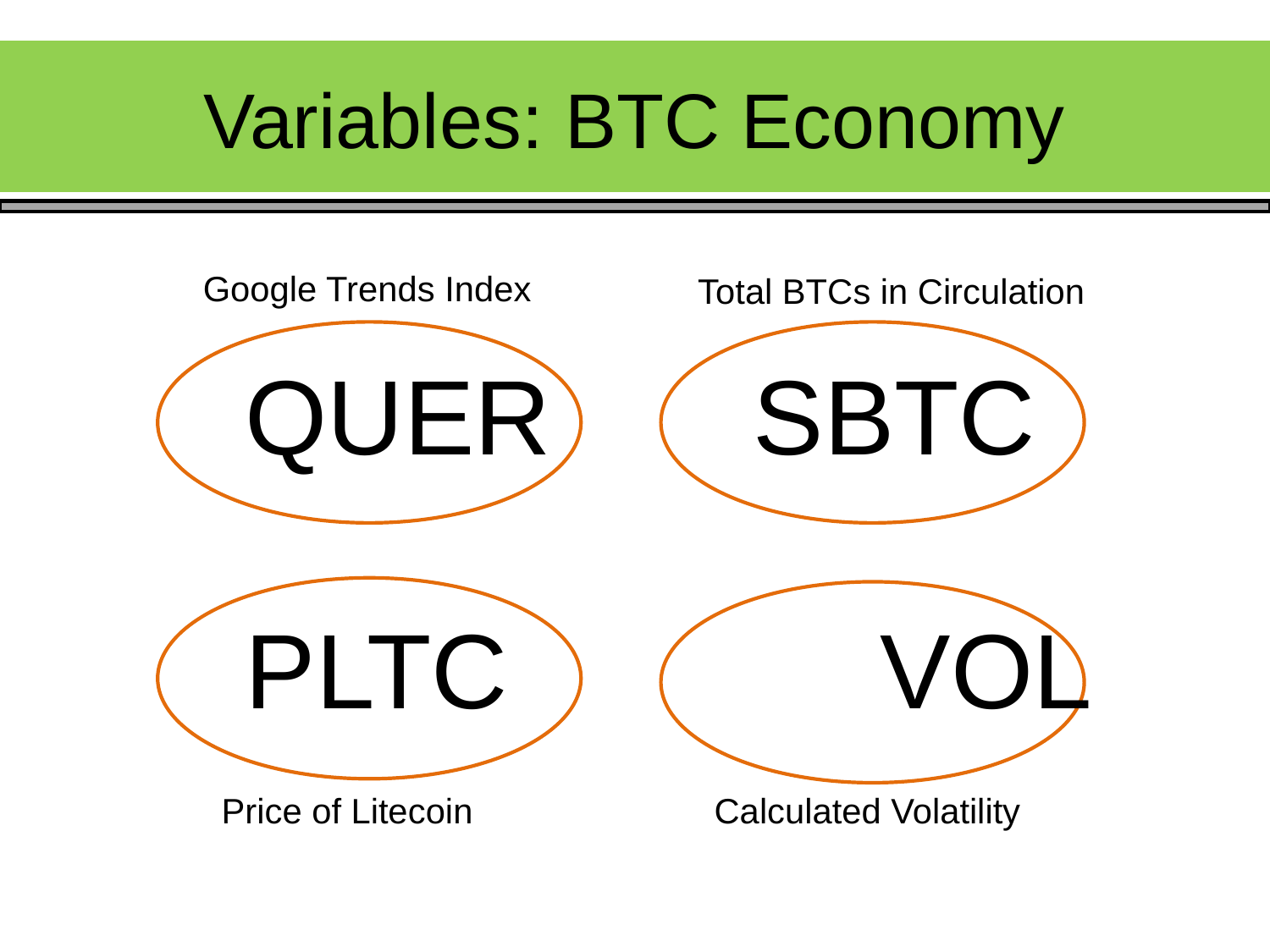

# Variables: BTC Economy
Google Trends Index
Total BTCs in Circulation

QUER		SBTC

PLTC			VOL

Price of Litecoin
Calculated Volatility